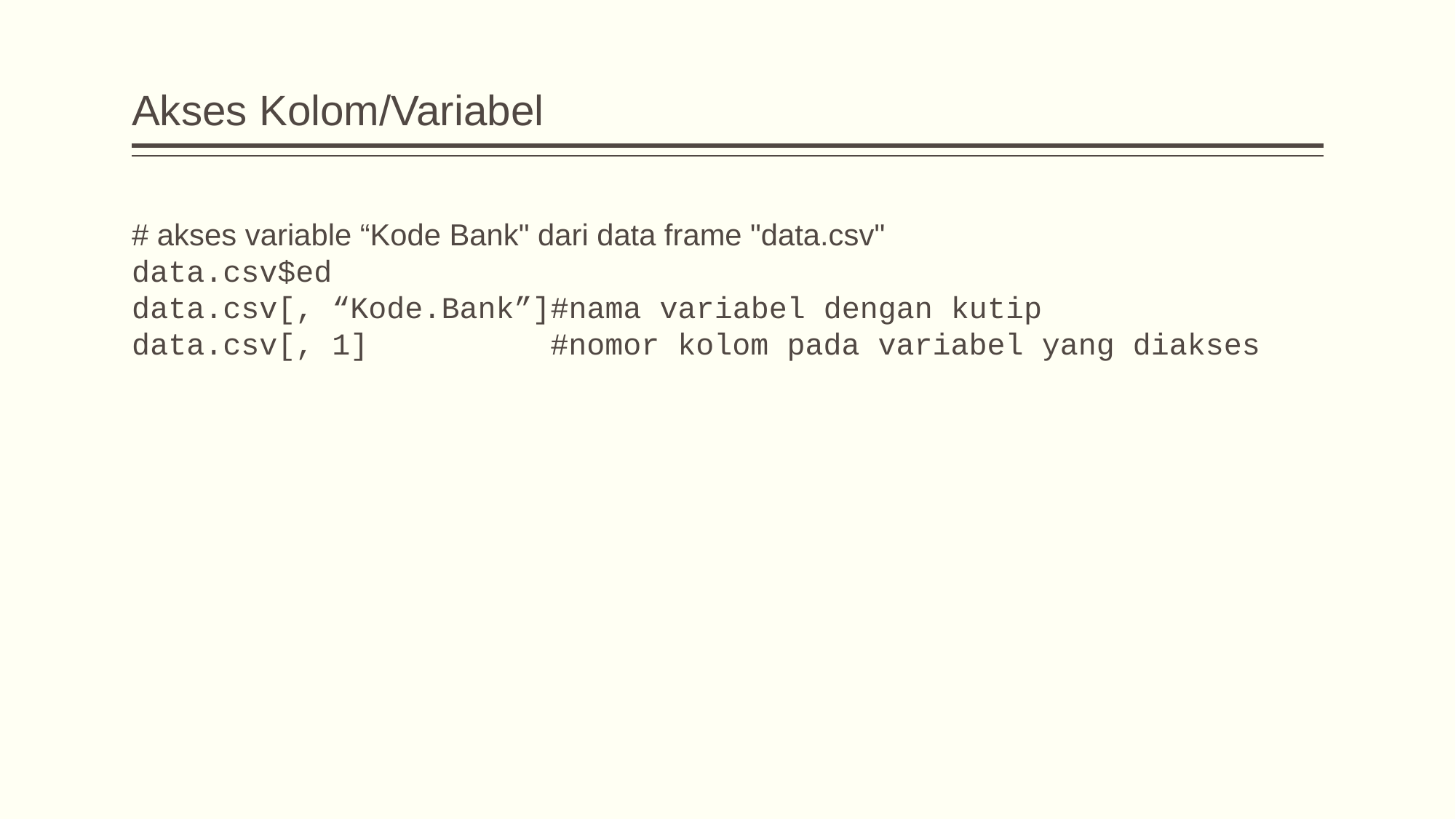

# Akses Kolom/Variabel
# akses variable “Kode Bank" dari data frame "data.csv"
data.csv$ed
data.csv[, “Kode.Bank”]#nama variabel dengan kutip
data.csv[, 1]	     #nomor kolom pada variabel yang diakses